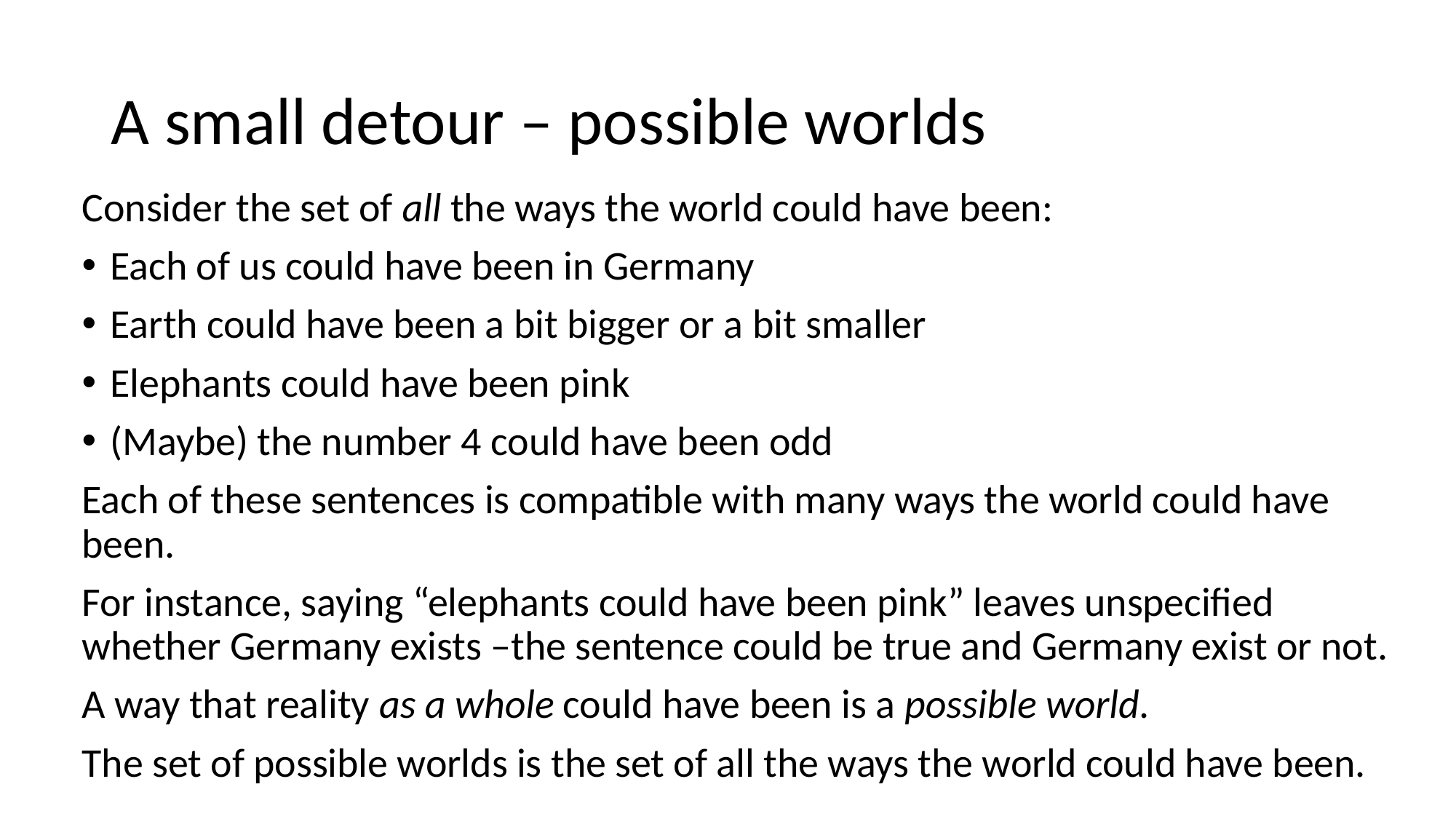

# A small detour – possible worlds
Consider the set of all the ways the world could have been:
Each of us could have been in Germany
Earth could have been a bit bigger or a bit smaller
Elephants could have been pink
(Maybe) the number 4 could have been odd
Each of these sentences is compatible with many ways the world could have been.
For instance, saying “elephants could have been pink” leaves unspecified whether Germany exists –the sentence could be true and Germany exist or not.
A way that reality as a whole could have been is a possible world.
The set of possible worlds is the set of all the ways the world could have been.